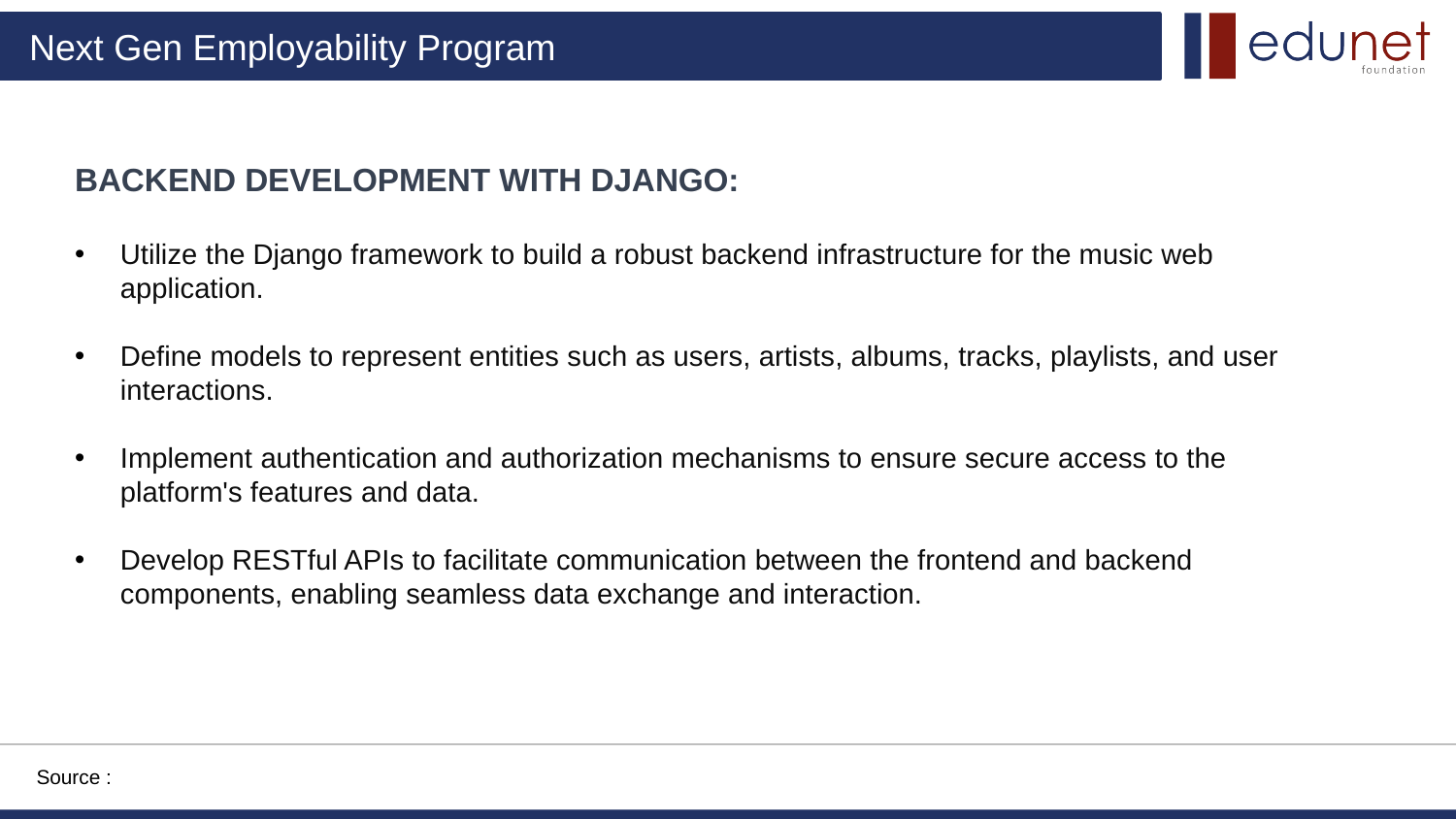

BACKEND DEVELOPMENT WITH DJANGO:

Utilize the Django framework to build a robust backend infrastructure for the music web application.

Define models to represent entities such as users, artists, albums, tracks, playlists, and user interactions.

Implement authentication and authorization mechanisms to ensure secure access to the platform's features and data.

Develop RESTful APIs to facilitate communication between the frontend and backend components, enabling seamless data exchange and interaction.

Source :